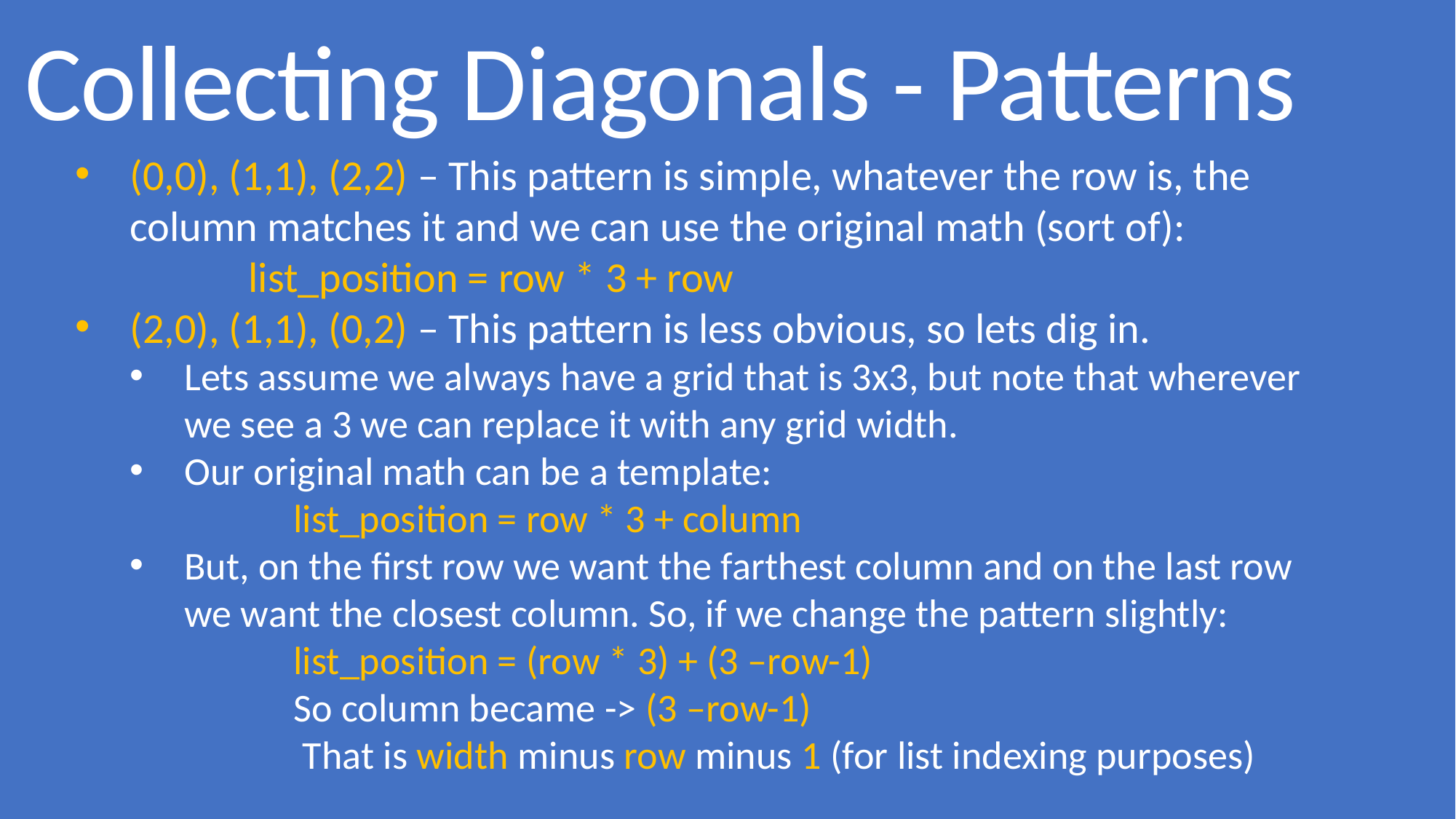

# Collecting Diagonals - Patterns
(0,0), (1,1), (2,2) – This pattern is simple, whatever the row is, the column matches it and we can use the original math (sort of):
	 list_position = row * 3 + row
(2,0), (1,1), (0,2) – This pattern is less obvious, so lets dig in.
Lets assume we always have a grid that is 3x3, but note that wherever we see a 3 we can replace it with any grid width.
Our original math can be a template:
	list_position = row * 3 + column
But, on the first row we want the farthest column and on the last row we want the closest column. So, if we change the pattern slightly:
	list_position = (row * 3) + (3 –row-1)
	So column became -> (3 –row-1)
	 That is width minus row minus 1 (for list indexing purposes)